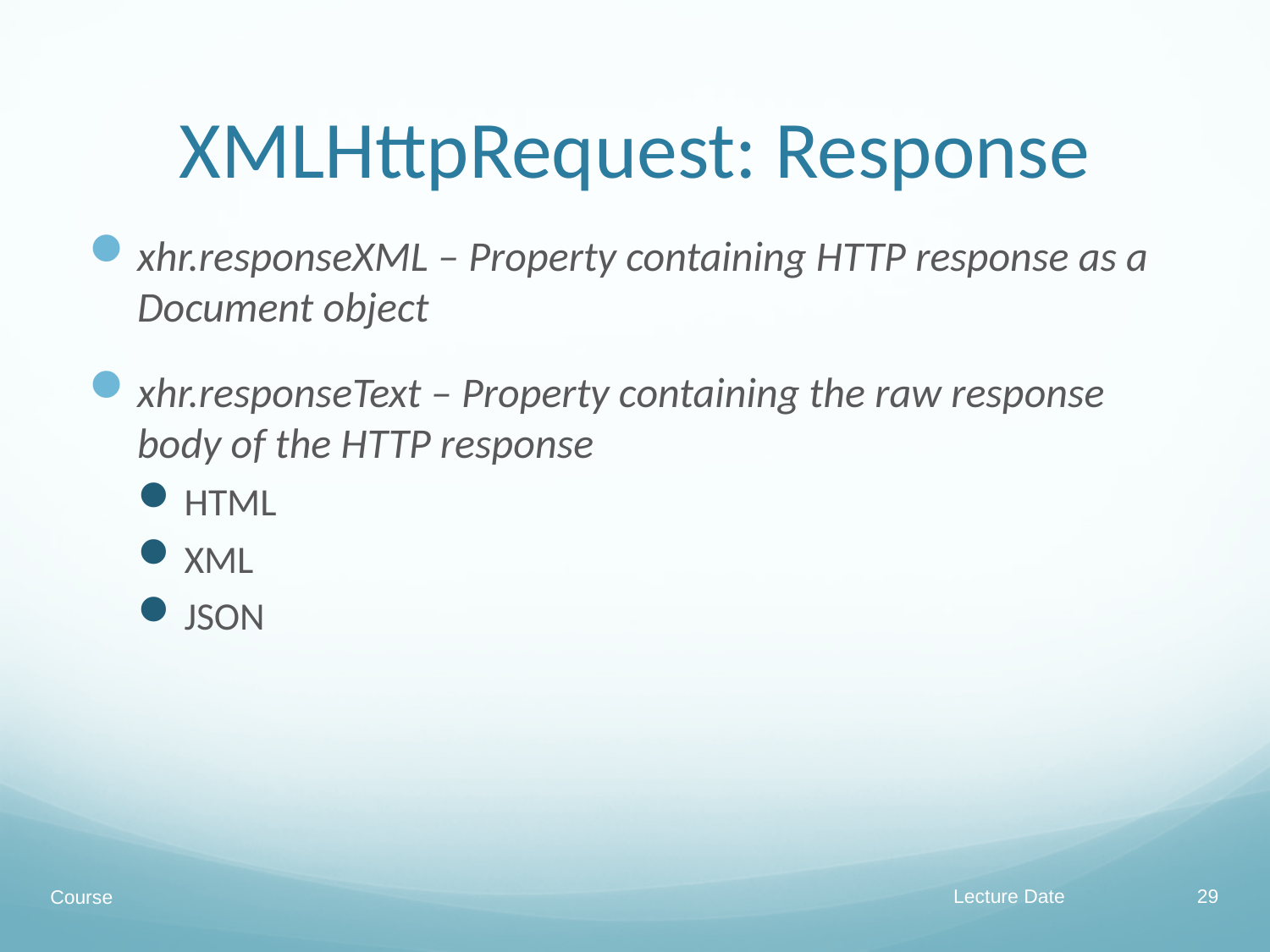

# XMLHttpRequest: Response
xhr.responseXML – Property containing HTTP response as a Document object
xhr.responseText – Property containing the raw response body of the HTTP response
HTML
XML
JSON